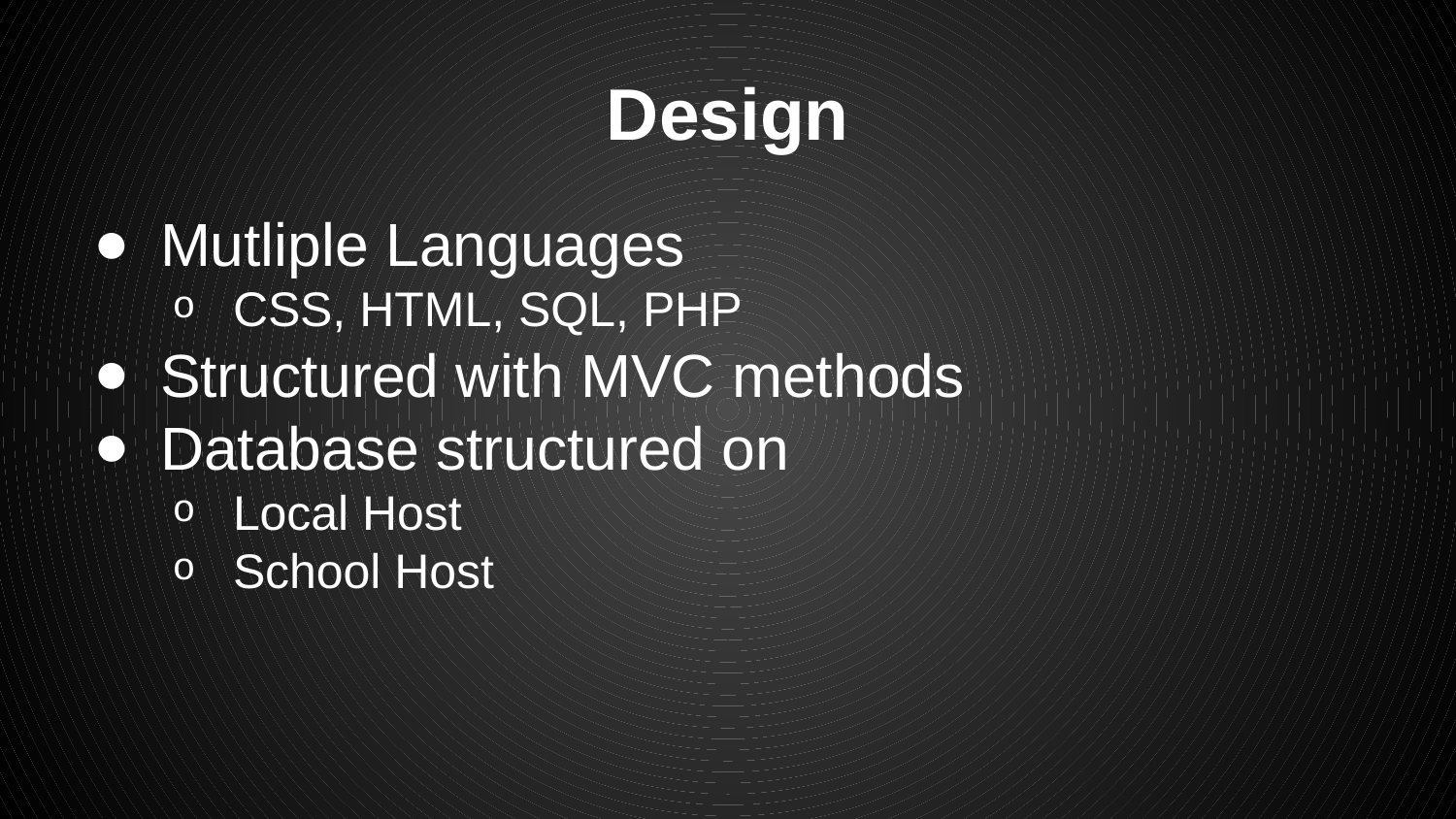

# Design
Mutliple Languages
CSS, HTML, SQL, PHP
Structured with MVC methods
Database structured on
Local Host
School Host